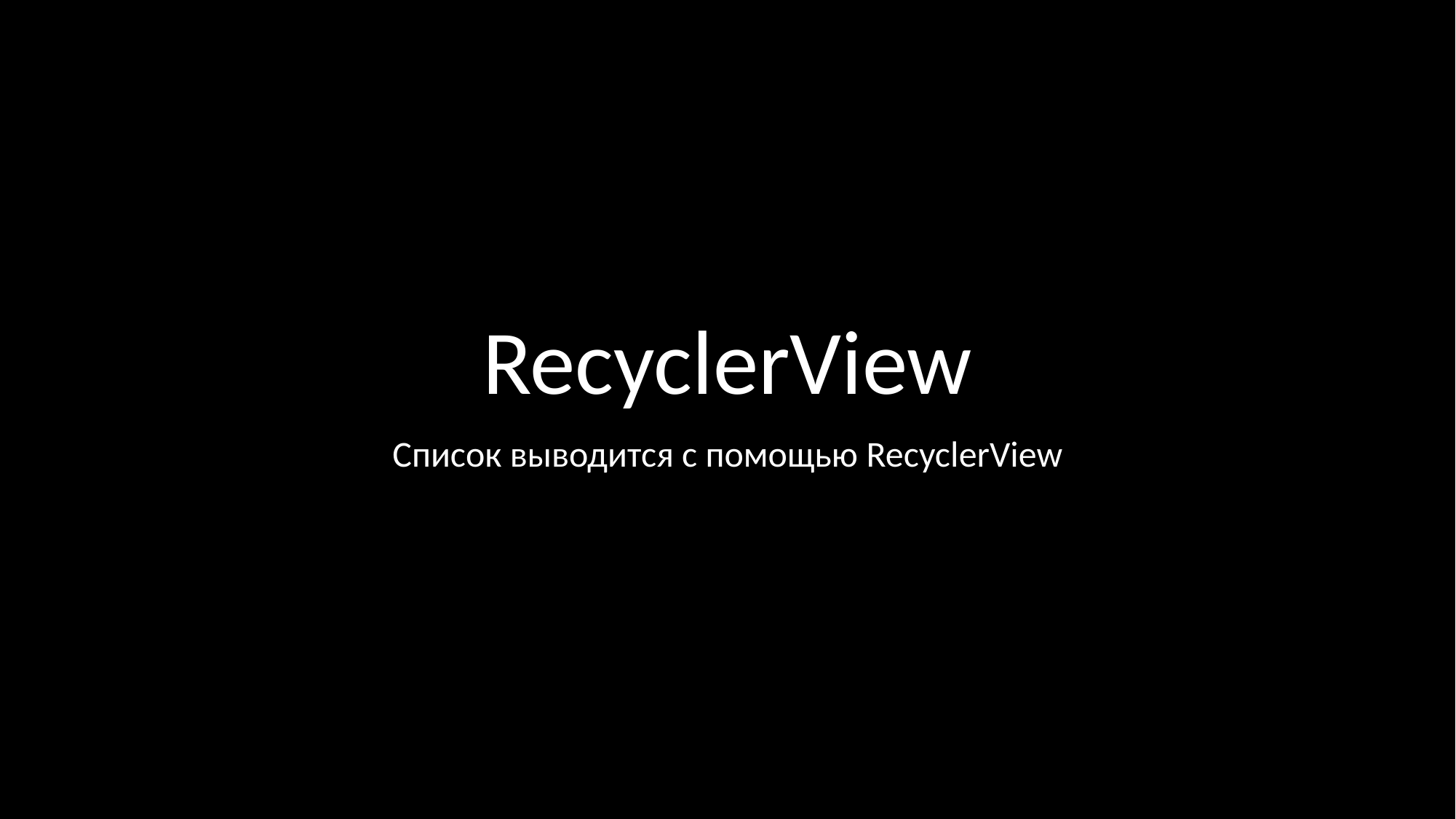

# RecyclerView
Список выводится с помощью RecyclerView